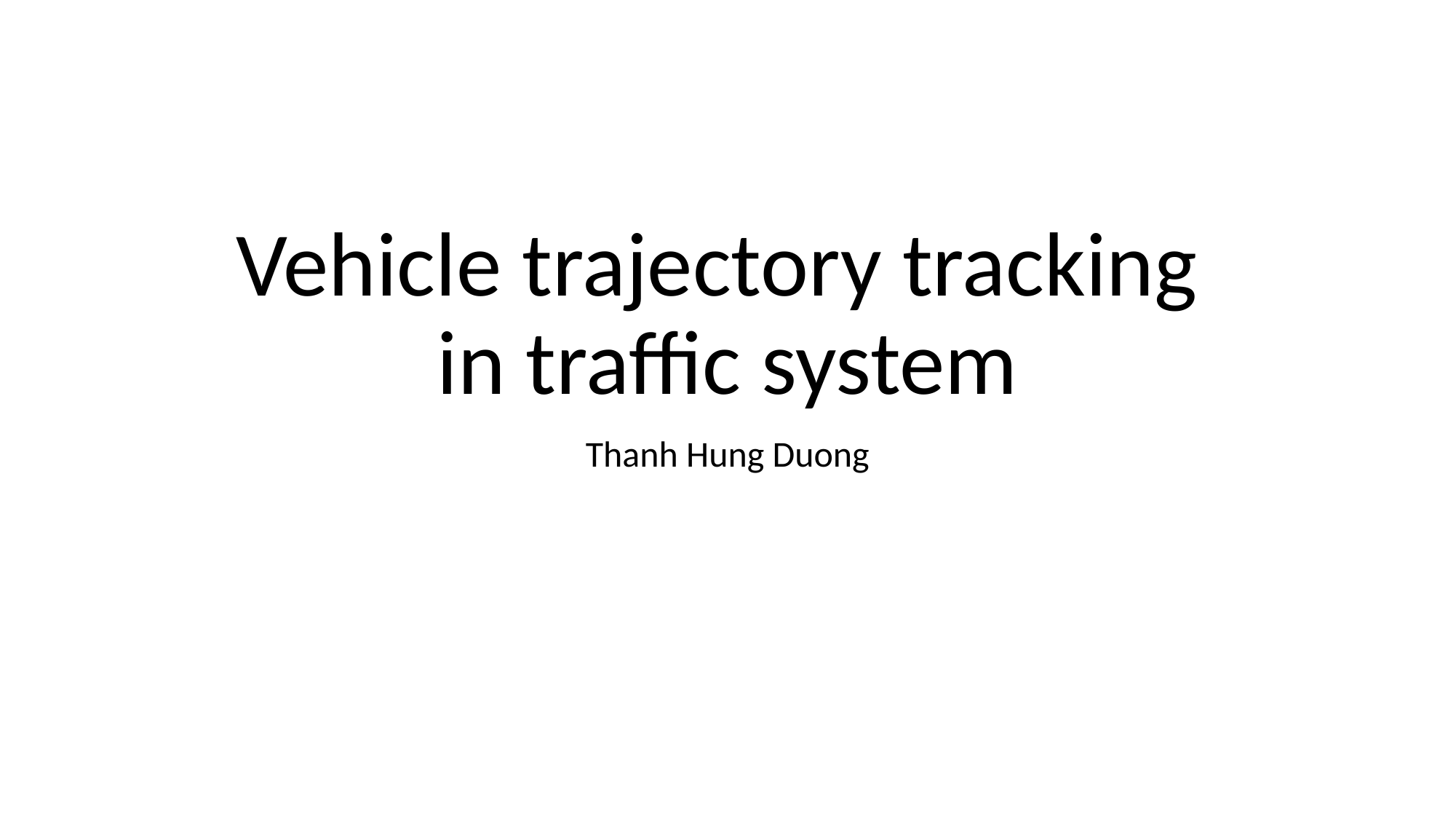

# Vehicle trajectory tracking in traffic system
Thanh Hung Duong